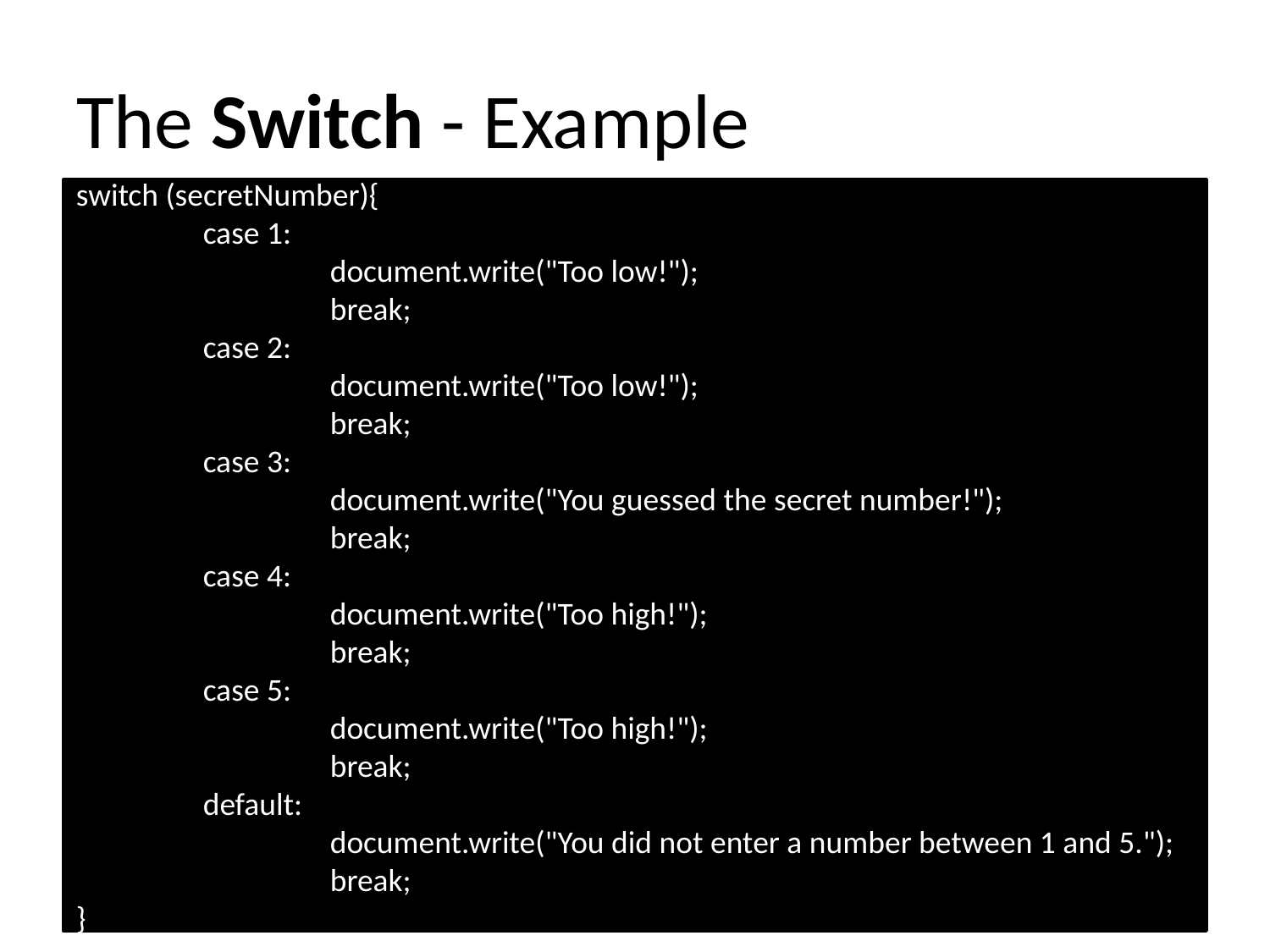

# The Switch - Example
switch (secretNumber){
	case 1:
		document.write("Too low!");
		break;
	case 2:
		document.write("Too low!");
		break;
	case 3:
		document.write("You guessed the secret number!");
		break;
	case 4:
		document.write("Too high!");
		break;
	case 5:
		document.write("Too high!");
		break;
	default:
		document.write("You did not enter a number between 1 and 5.");
		break;
}